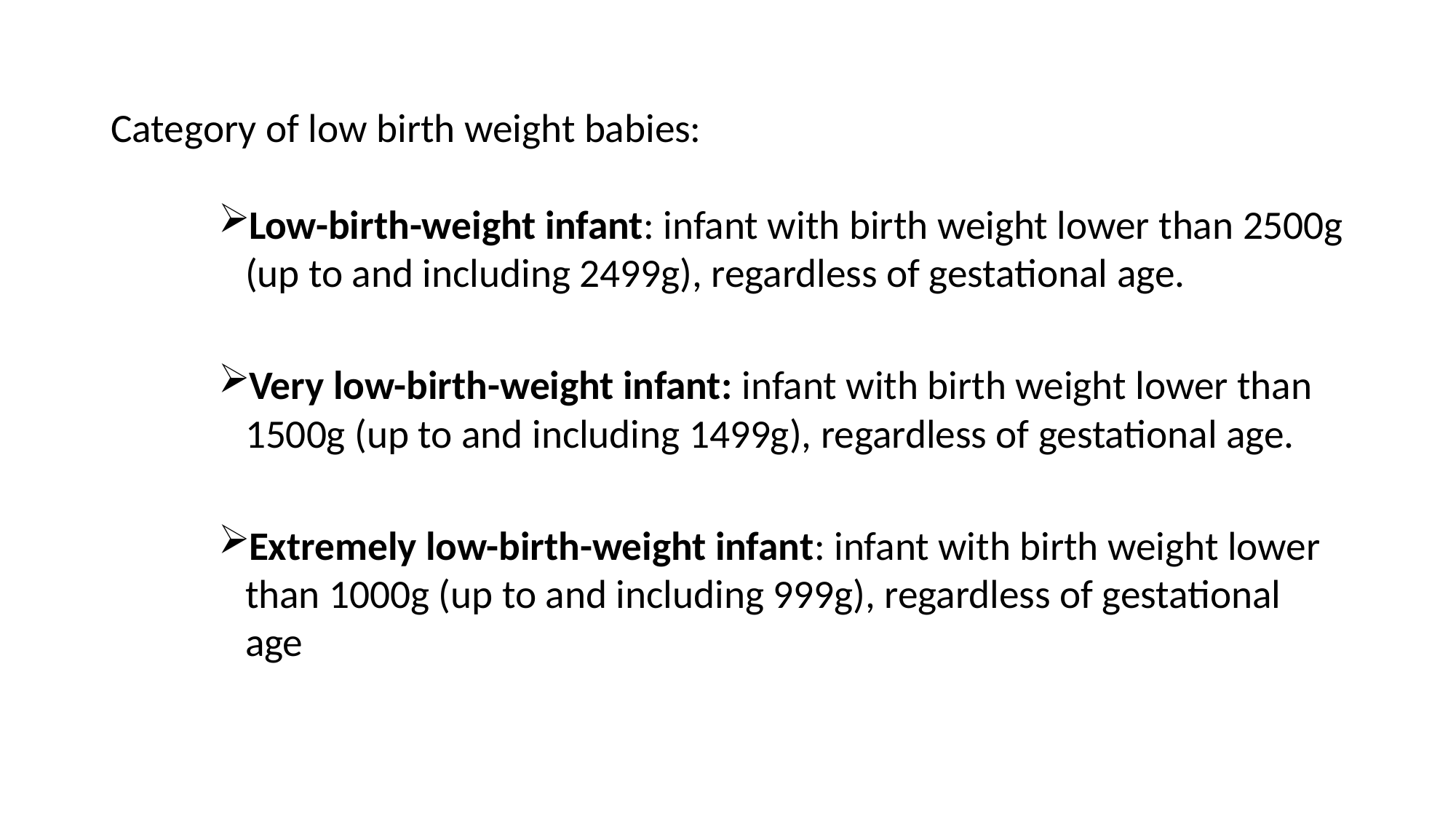

Category of low birth weight babies:

Low-birth-weight infant: infant with birth weight lower than 2500g (up to and including 2499g), regardless of gestational age.

Very low-birth-weight infant: infant with birth weight lower than 1500g (up to and including 1499g), regardless of gestational age.

Extremely low-birth-weight infant: infant with birth weight lower than 1000g (up to and including 999g), regardless of gestational age